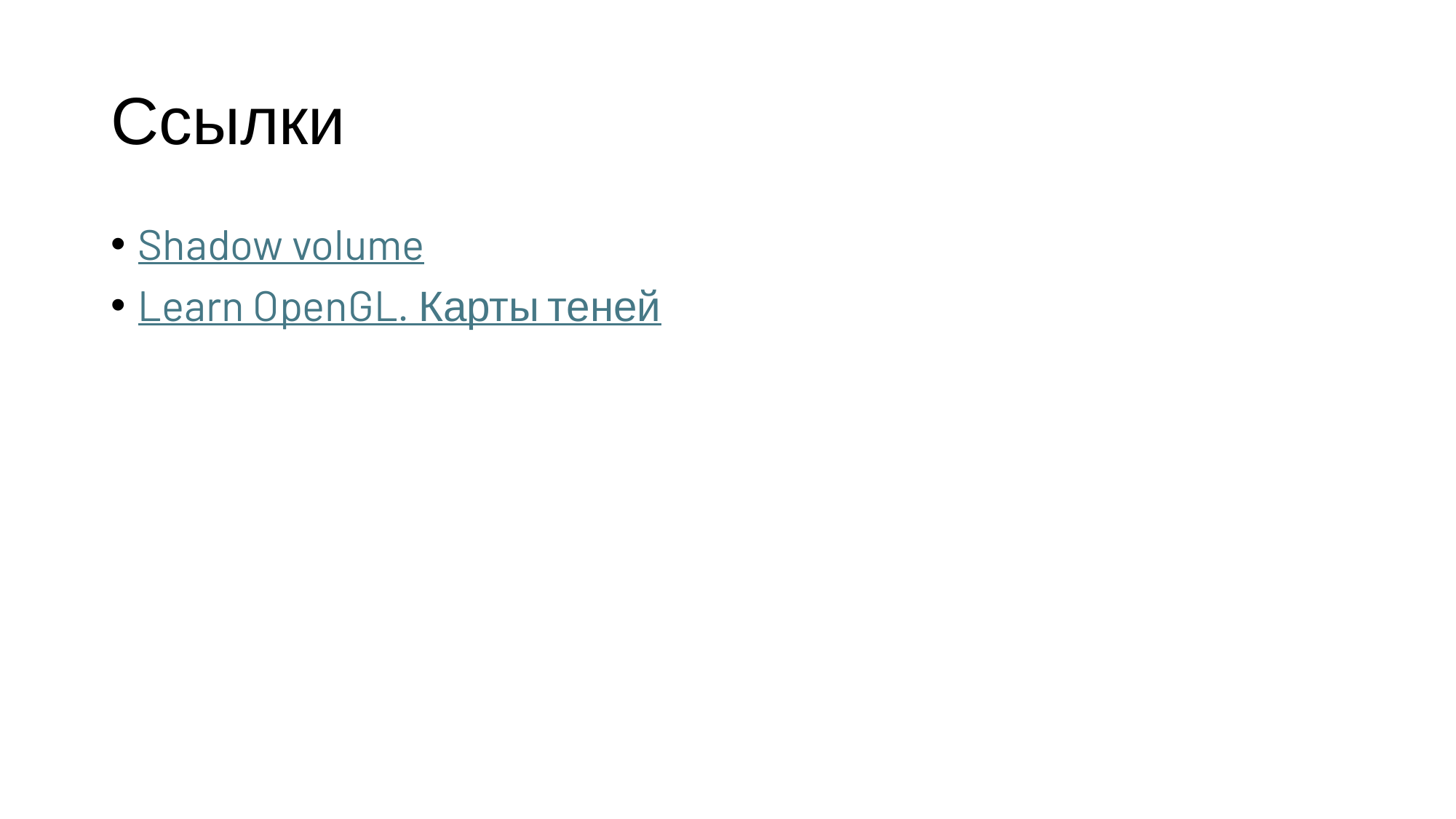

# Ссылки
Shadow volume
Learn OpenGL. Карты теней